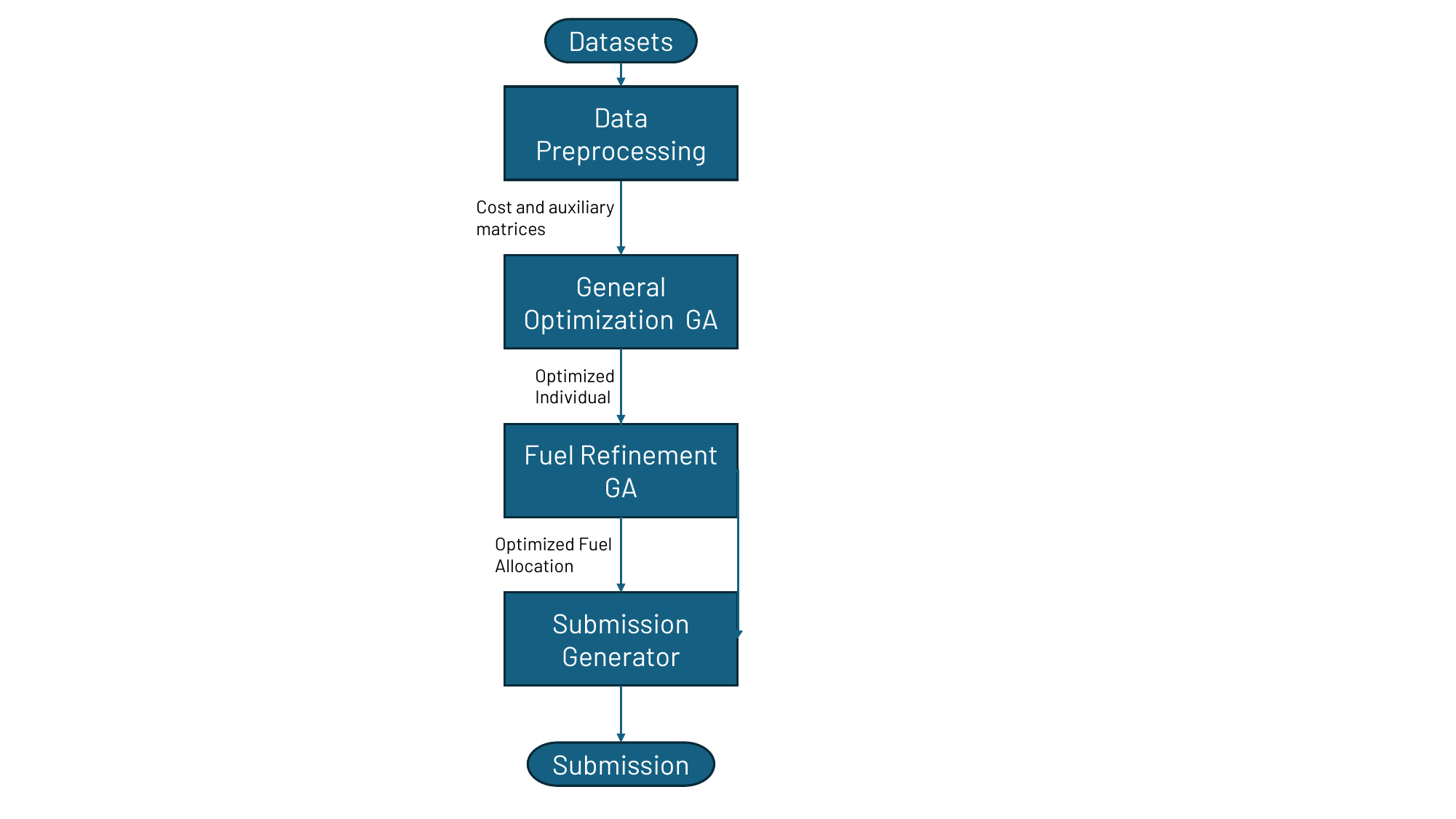

Datasets
Data Preprocessing
Cost and auxiliary matrices
General Optimization  GA
Optimized Individual
Fuel Refinement GA
Optimized Fuel Allocation
Submission Generator
Submission